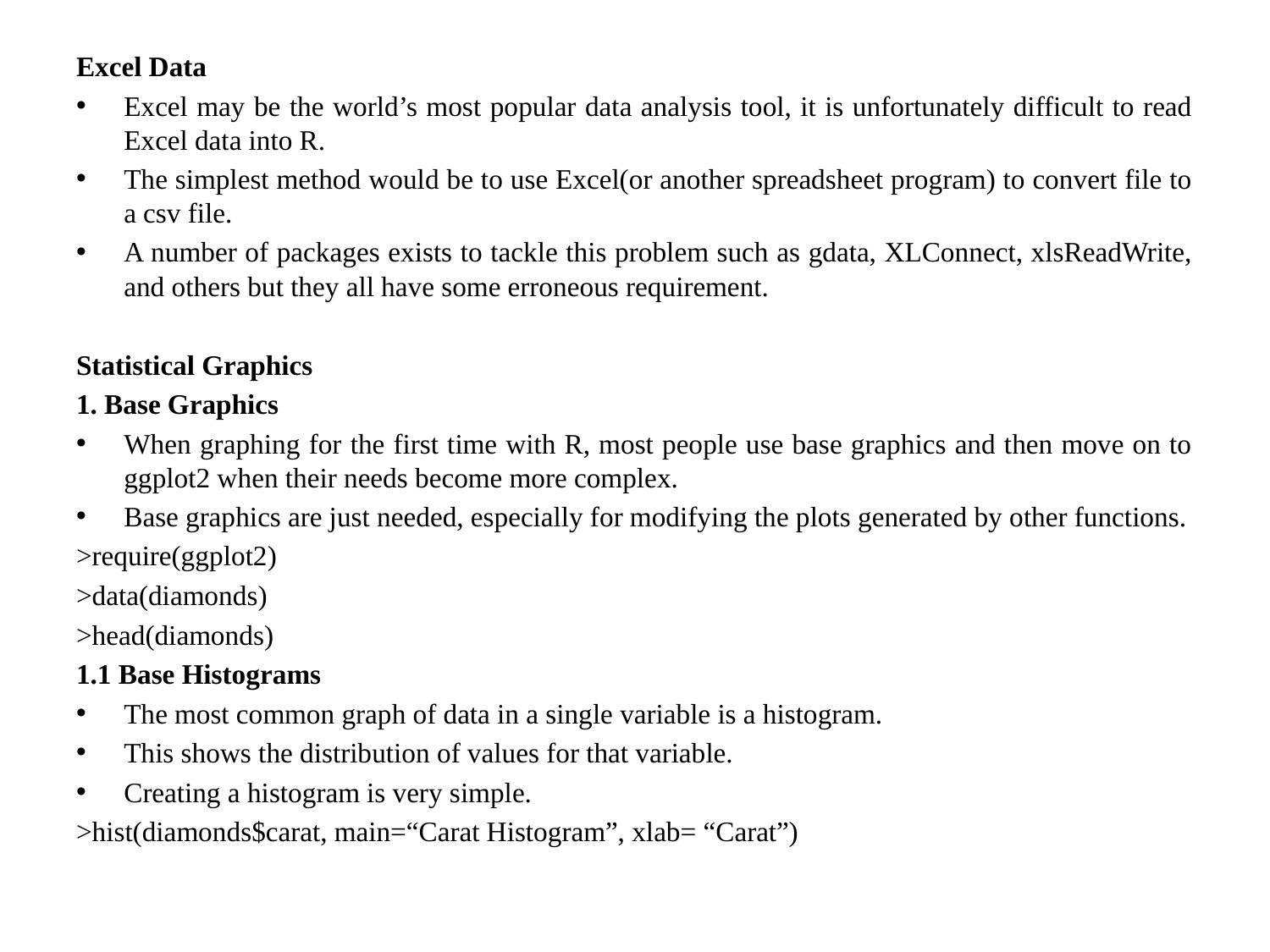

Excel Data
Excel may be the world’s most popular data analysis tool, it is unfortunately difficult to read Excel data into R.
The simplest method would be to use Excel(or another spreadsheet program) to convert file to a csv file.
A number of packages exists to tackle this problem such as gdata, XLConnect, xlsReadWrite, and others but they all have some erroneous requirement.

Statistical Graphics
1. Base Graphics
When graphing for the first time with R, most people use base graphics and then move on to ggplot2 when their needs become more complex.
Base graphics are just needed, especially for modifying the plots generated by other functions.
>require(ggplot2)
>data(diamonds)
>head(diamonds)
1.1 Base Histograms
The most common graph of data in a single variable is a histogram.
This shows the distribution of values for that variable.
Creating a histogram is very simple.
>hist(diamonds$carat, main=“Carat Histogram”, xlab= “Carat”)